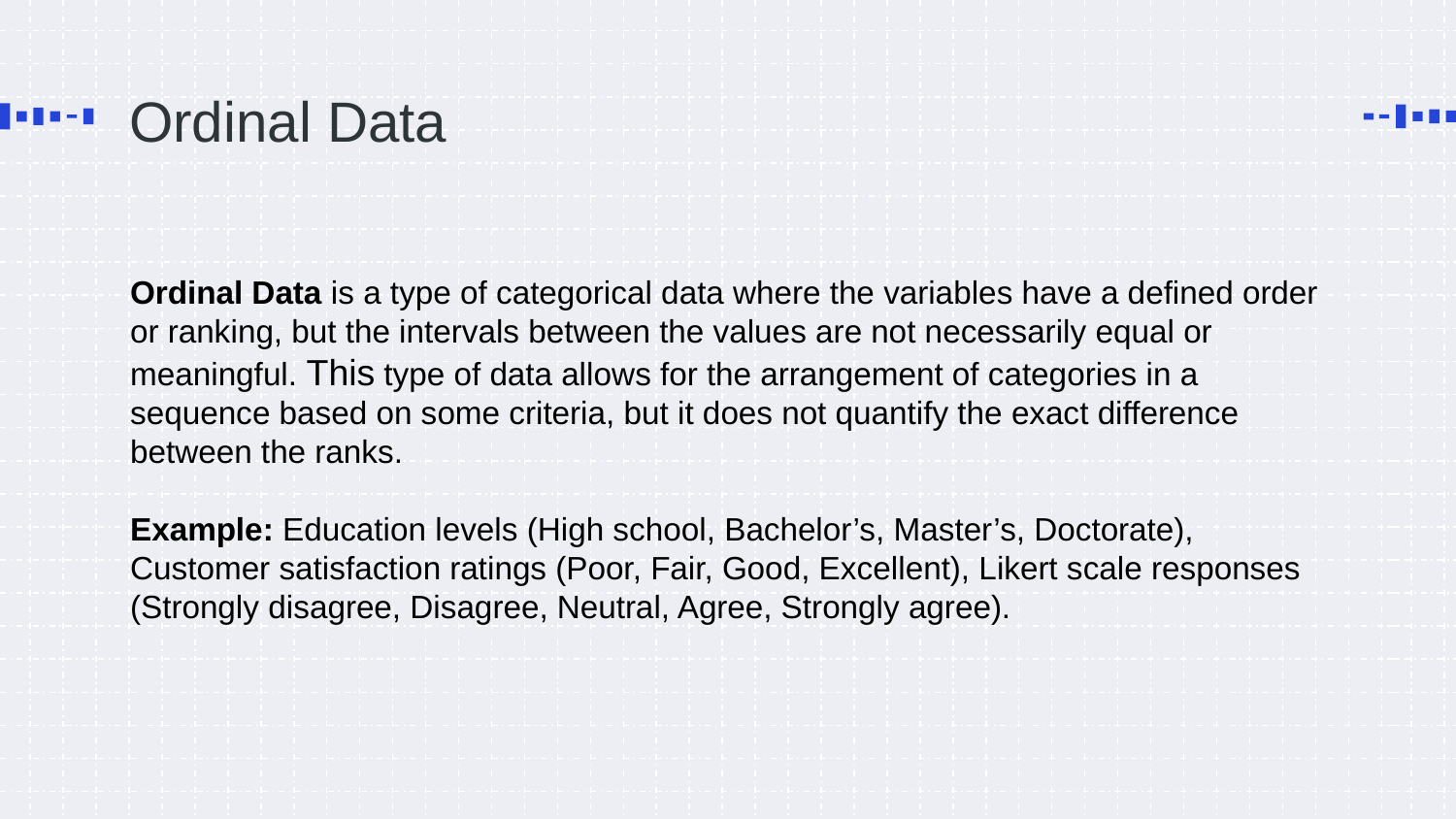

# Ordinal Data
Ordinal Data is a type of categorical data where the variables have a defined order or ranking, but the intervals between the values are not necessarily equal or meaningful. This type of data allows for the arrangement of categories in a sequence based on some criteria, but it does not quantify the exact difference between the ranks.

Example: Education levels (High school, Bachelor’s, Master’s, Doctorate), Customer satisfaction ratings (Poor, Fair, Good, Excellent), Likert scale responses (Strongly disagree, Disagree, Neutral, Agree, Strongly agree).